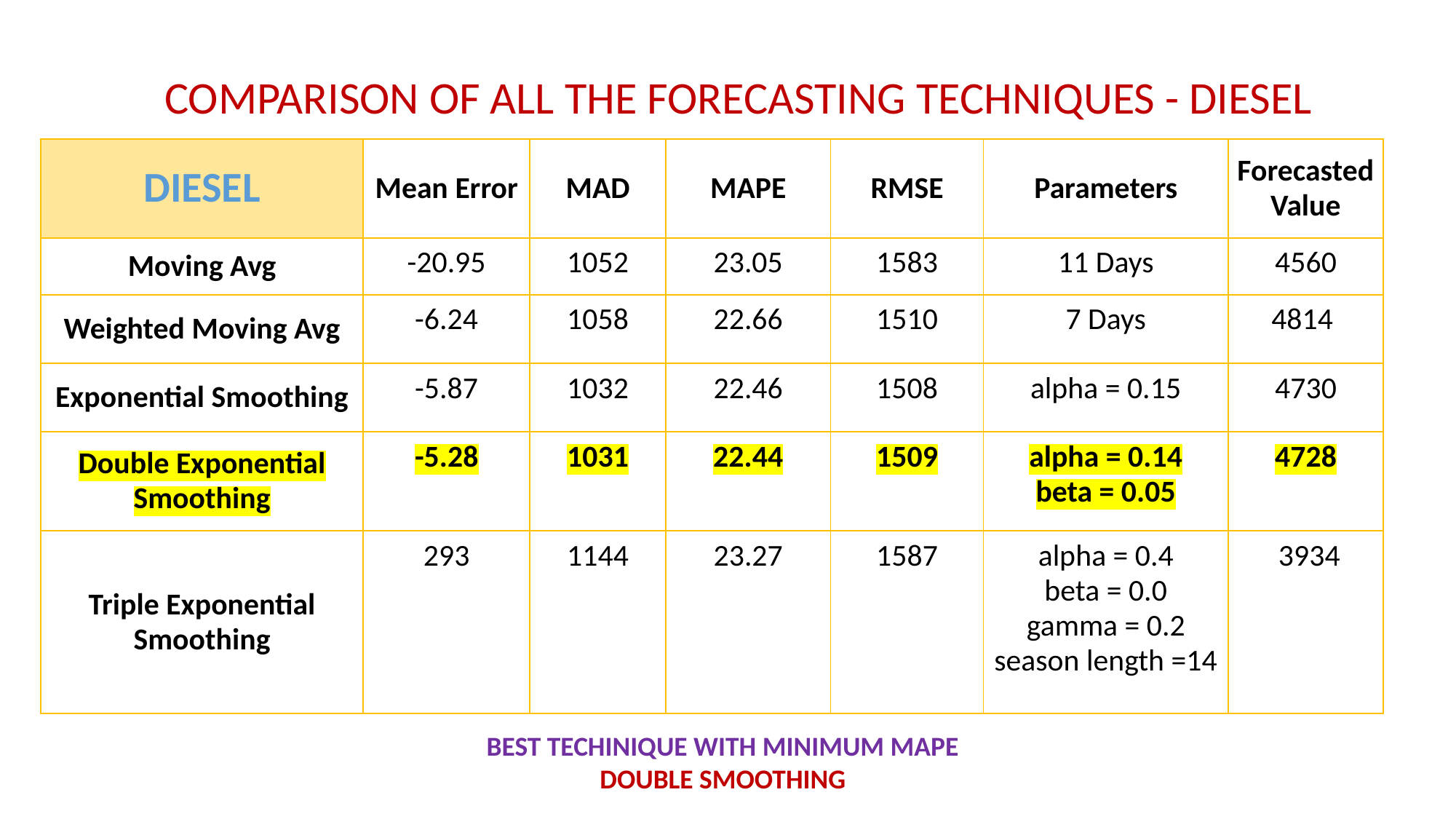

# COMPARISON OF ALL THE FORECASTING TECHNIQUES - DIESEL
| DIESEL | Mean Error | MAD | MAPE | RMSE | Parameters | Forecasted Value |
| --- | --- | --- | --- | --- | --- | --- |
| Moving Avg | -20.95 | 1052 | 23.05 | 1583 | 11 Days | 4560 |
| Weighted Moving Avg | -6.24 | 1058 | 22.66 | 1510 | 7 Days | 4814 |
| Exponential Smoothing | -5.87 | 1032 | 22.46 | 1508 | alpha = 0.15 | 4730 |
| Double Exponential Smoothing | -5.28 | 1031 | 22.44 | 1509 | alpha = 0.14 beta = 0.05 | 4728 |
| Triple Exponential Smoothing | 293 | 1144 | 23.27 | 1587 | alpha = 0.4 beta = 0.0 gamma = 0.2 season length =14 | 3934 |
BEST TECHINIQUE WITH MINIMUM MAPE
DOUBLE SMOOTHING